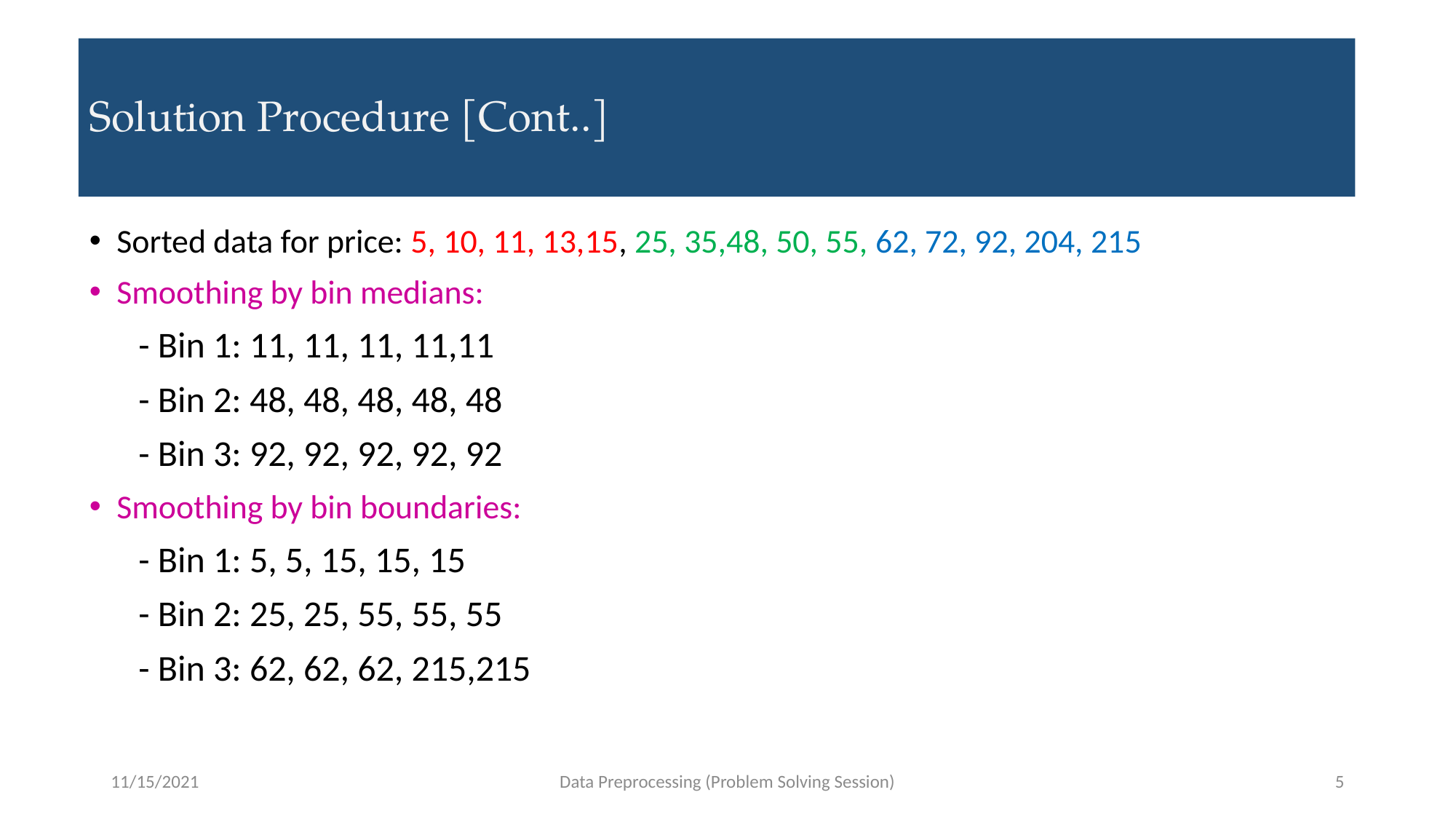

# Solution Procedure [Cont..]
Sorted data for price: 5, 10, 11, 13,15, 25, 35,48, 50, 55, 62, 72, 92, 204, 215
Smoothing by bin medians:
      - Bin 1: 11, 11, 11, 11,11
      - Bin 2: 48, 48, 48, 48, 48
      - Bin 3: 92, 92, 92, 92, 92
Smoothing by bin boundaries:
      - Bin 1: 5, 5, 15, 15, 15
      - Bin 2: 25, 25, 55, 55, 55
      - Bin 3: 62, 62, 62, 215,215

11/15/2021
Data Preprocessing (Problem Solving Session)
5